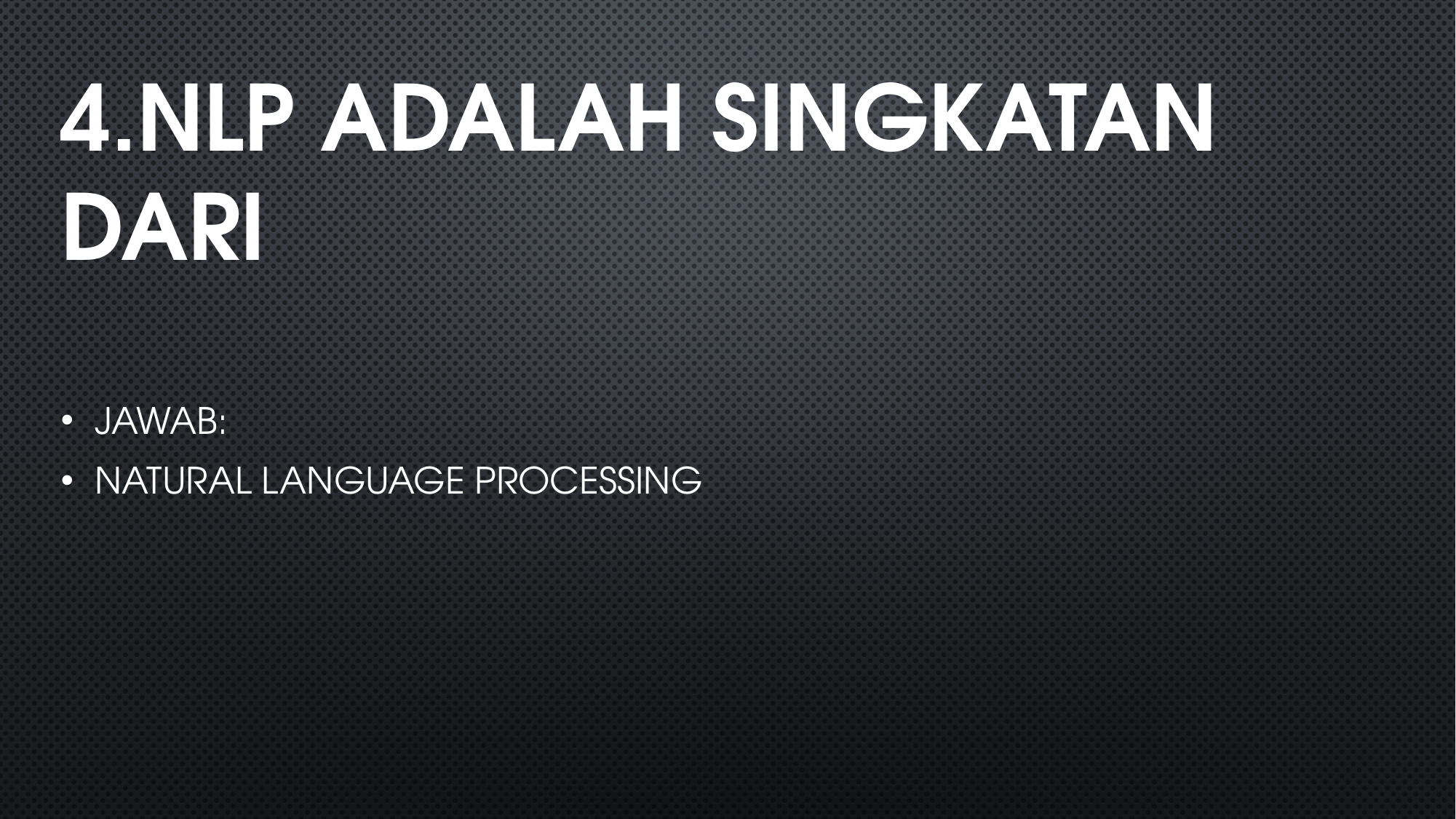

# 4.NLP ADALAH SINGKATAN DARI
Jawab:
Natural Language processing